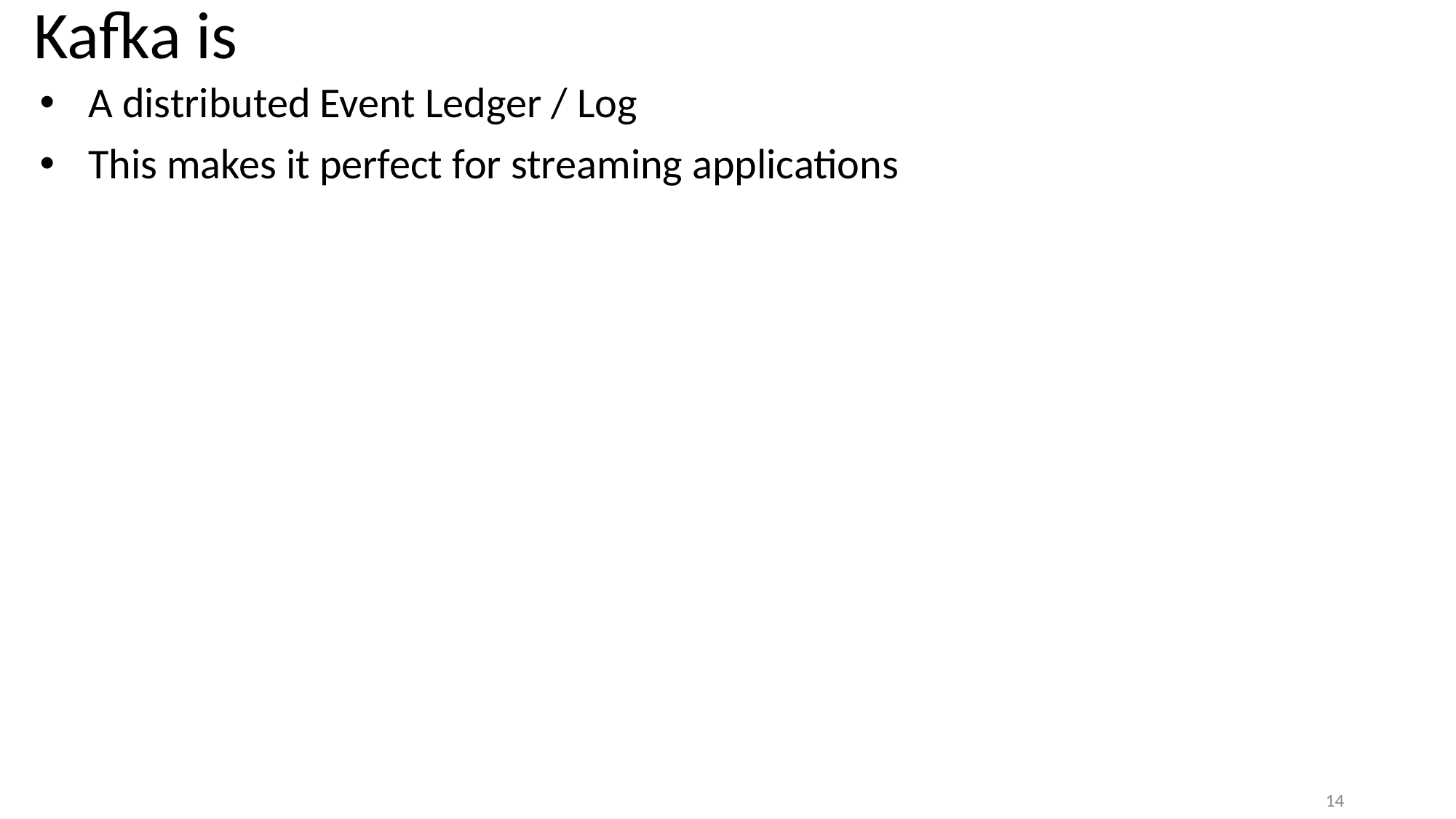

# Kafka is
A distributed Event Ledger / Log
This makes it perfect for streaming applications

14